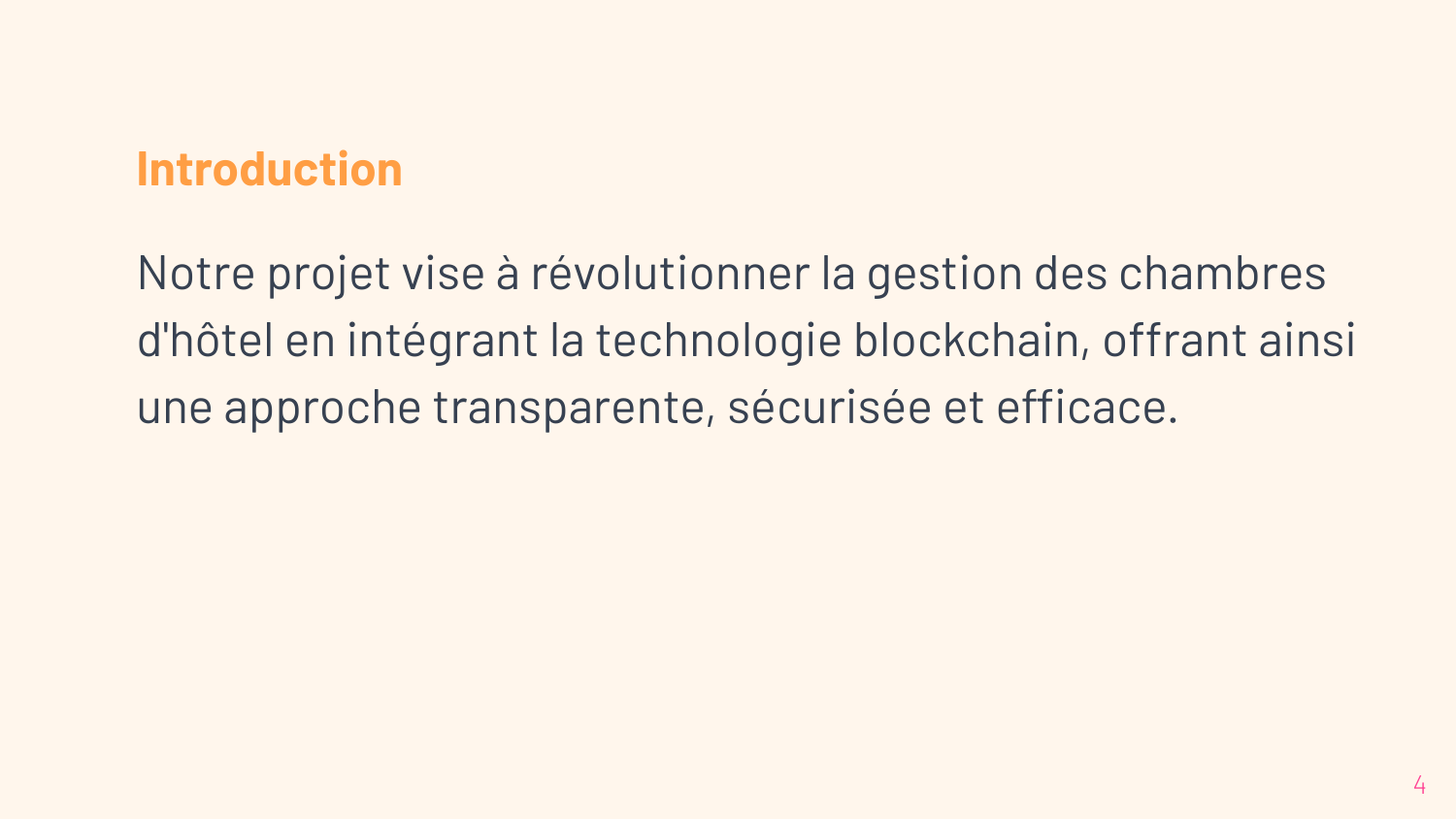

Introduction
Notre projet vise à révolutionner la gestion des chambres d'hôtel en intégrant la technologie blockchain, offrant ainsi une approche transparente, sécurisée et efficace.
4